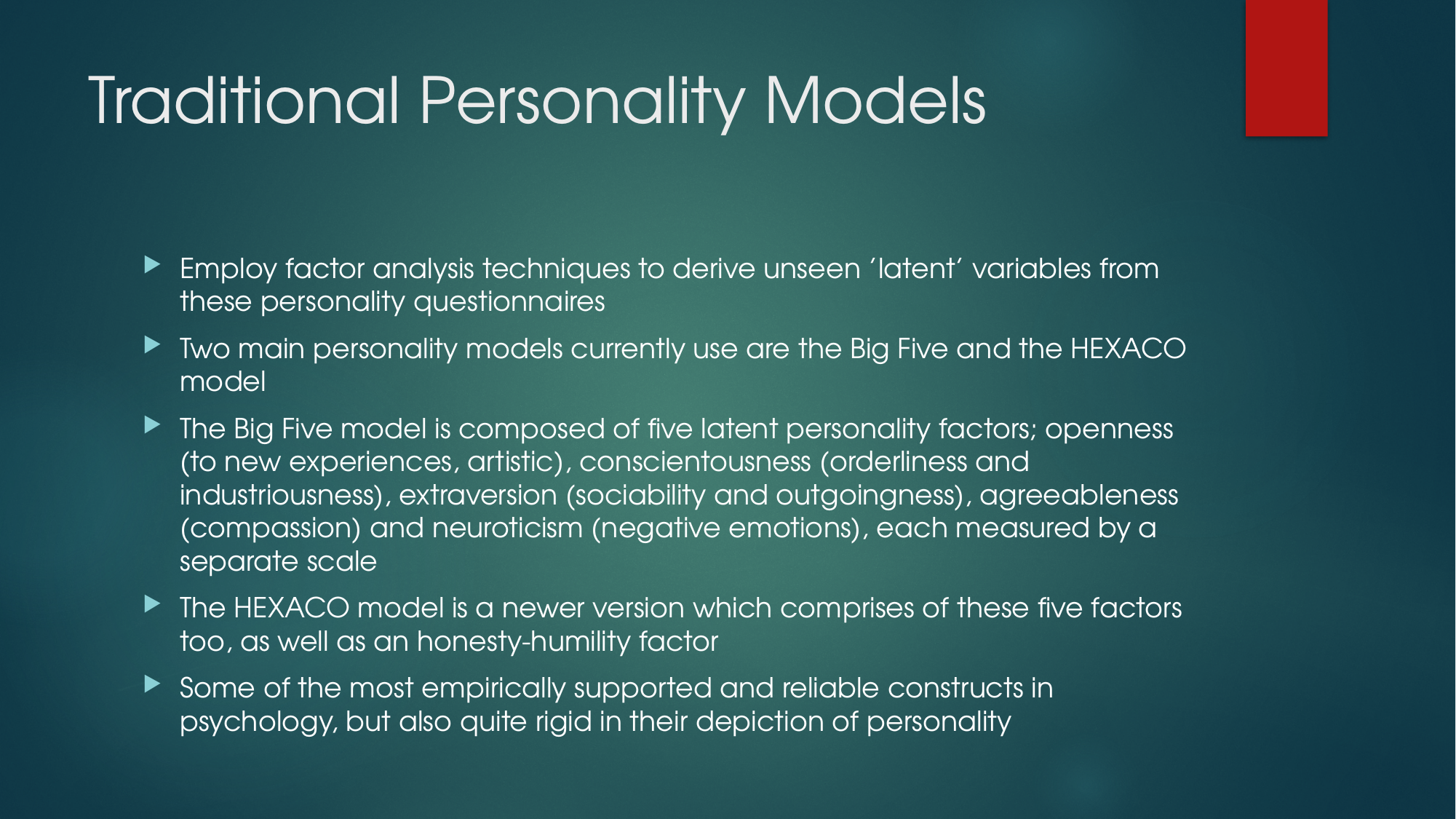

# Traditional Personality Models
Employ factor analysis techniques to derive unseen ’latent’ variables from these personality questionnaires
Two main personality models currently use are the Big Five and the HEXACO model
The Big Five model is composed of five latent personality factors; openness (to new experiences, artistic), conscientousness (orderliness and industriousness), extraversion (sociability and outgoingness), agreeableness (compassion) and neuroticism (negative emotions), each measured by a separate scale
The HEXACO model is a newer version which comprises of these five factors too, as well as an honesty-humility factor
Some of the most empirically supported and reliable constructs in psychology, but also quite rigid in their depiction of personality